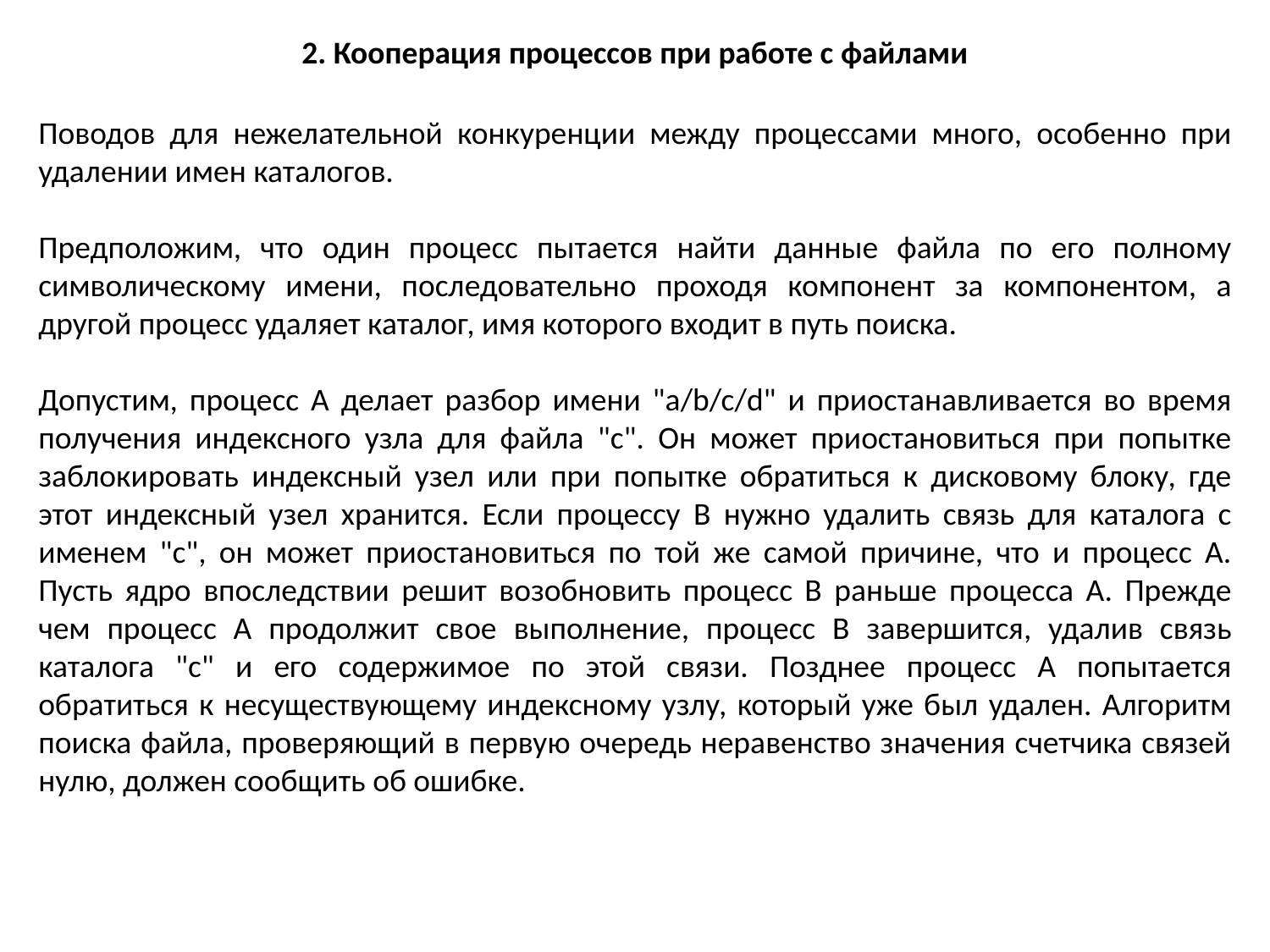

2. Кооперация процессов при работе с файлами
Поводов для нежелательной конкуренции между процессами много, особенно при удалении имен каталогов.

Предположим, что один процесс пытается найти данные файла по его полному символическому имени, последовательно проходя компонент за компонентом, а другой процесс удаляет каталог, имя которого входит в путь поиска.

Допустим, процесс A делает разбор имени "a/b/c/d" и приостанавливается во время получения индексного узла для файла "c". Он может приостановиться при попытке заблокировать индексный узел или при попытке обратиться к дисковому блоку, где этот индексный узел хранится. Если процессу B нужно удалить связь для каталога с именем "c", он может приостановиться по той же самой причине, что и процесс A. Пусть ядро впоследствии решит возобновить процесс B раньше процесса A. Прежде чем процесс A продолжит свое выполнение, процесс B завершится, удалив связь каталога "c" и его содержимое по этой связи. Позднее процесс A попытается обратиться к несуществующему индексному узлу, который уже был удален. Алгоритм поиска файла, проверяющий в первую очередь неравенство значения счетчика связей нулю, должен сообщить об ошибке.